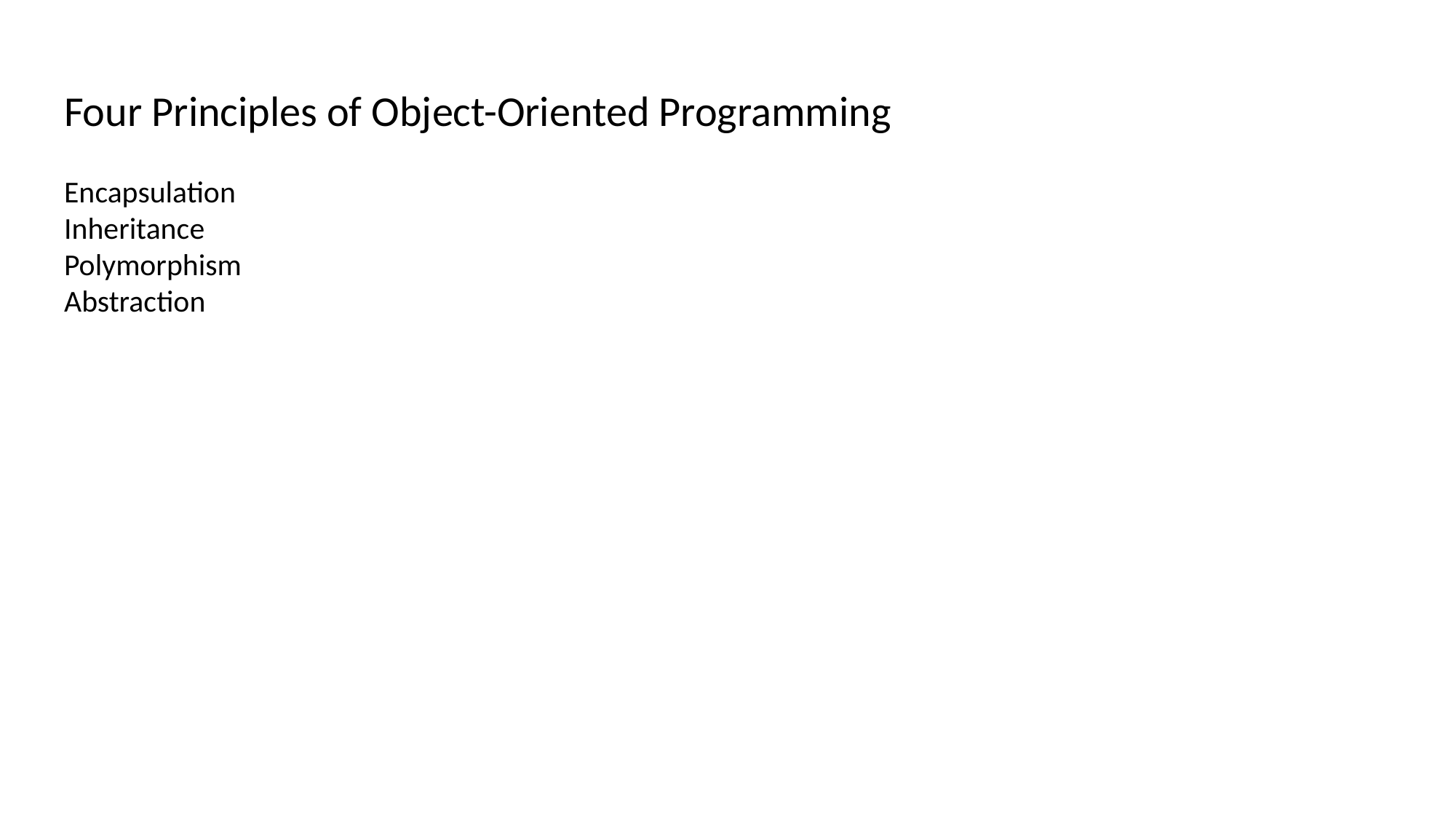

Four Principles of Object-Oriented Programming
Encapsulation
Inheritance
Polymorphism
Abstraction